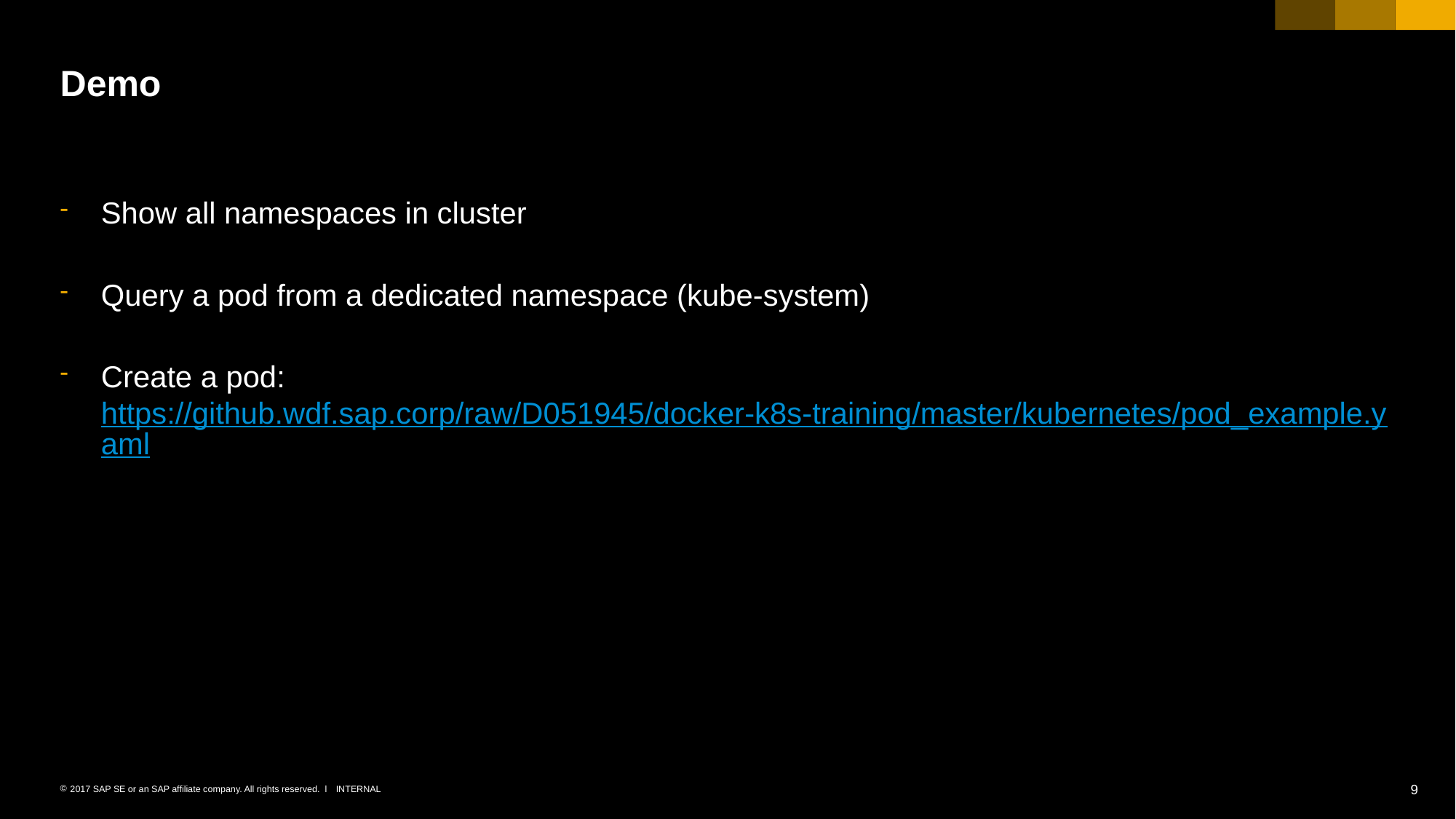

# Demo
Show all namespaces in cluster
Query a pod from a dedicated namespace (kube-system)
Create a pod: https://github.wdf.sap.corp/raw/D051945/docker-k8s-training/master/kubernetes/pod_example.yaml